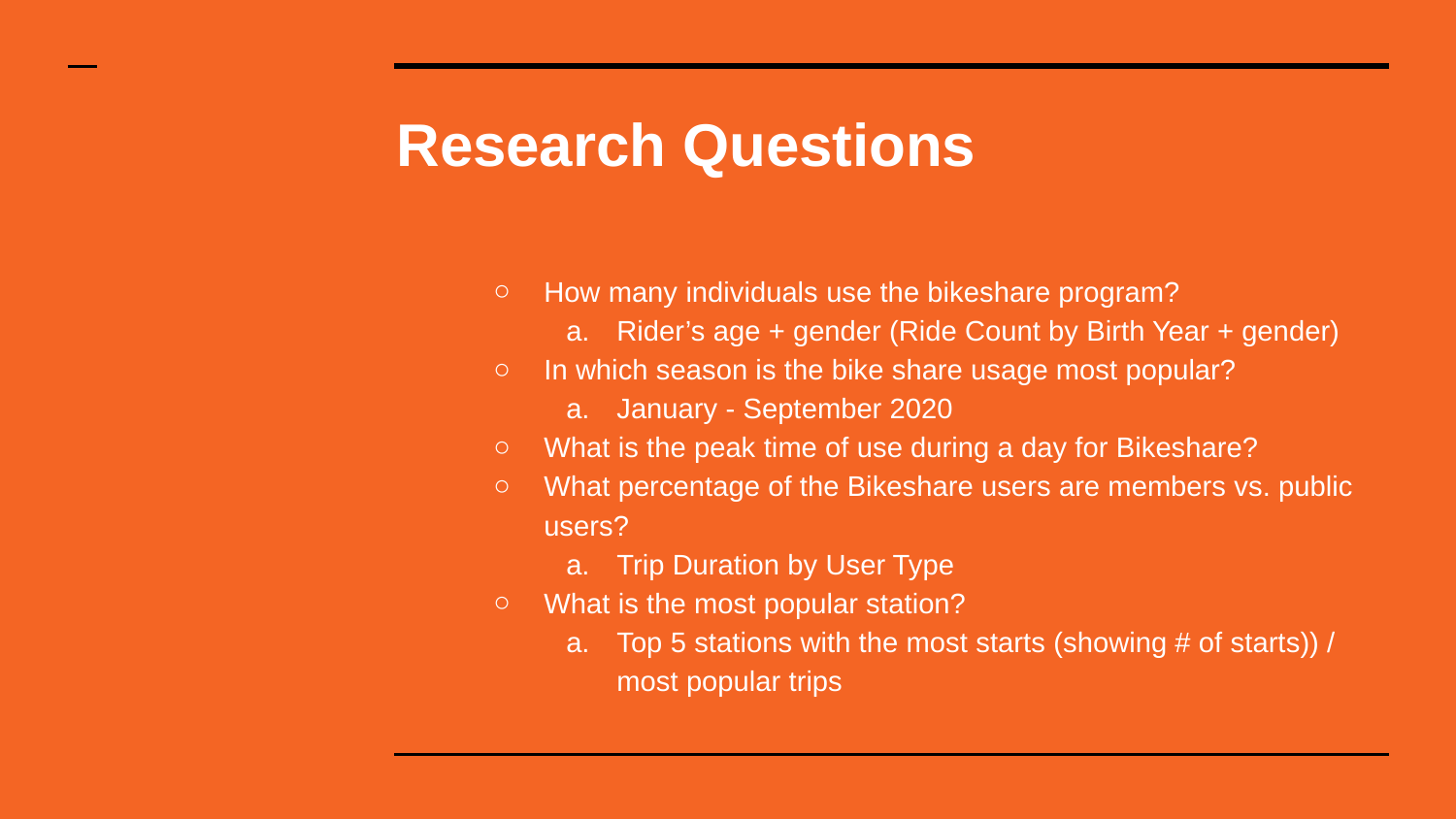

# Research Questions
How many individuals use the bikeshare program?
Rider’s age + gender (Ride Count by Birth Year + gender)
In which season is the bike share usage most popular?
January - September 2020
What is the peak time of use during a day for Bikeshare?
What percentage of the Bikeshare users are members vs. public users?
Trip Duration by User Type
What is the most popular station?
Top 5 stations with the most starts (showing # of starts)) / most popular trips